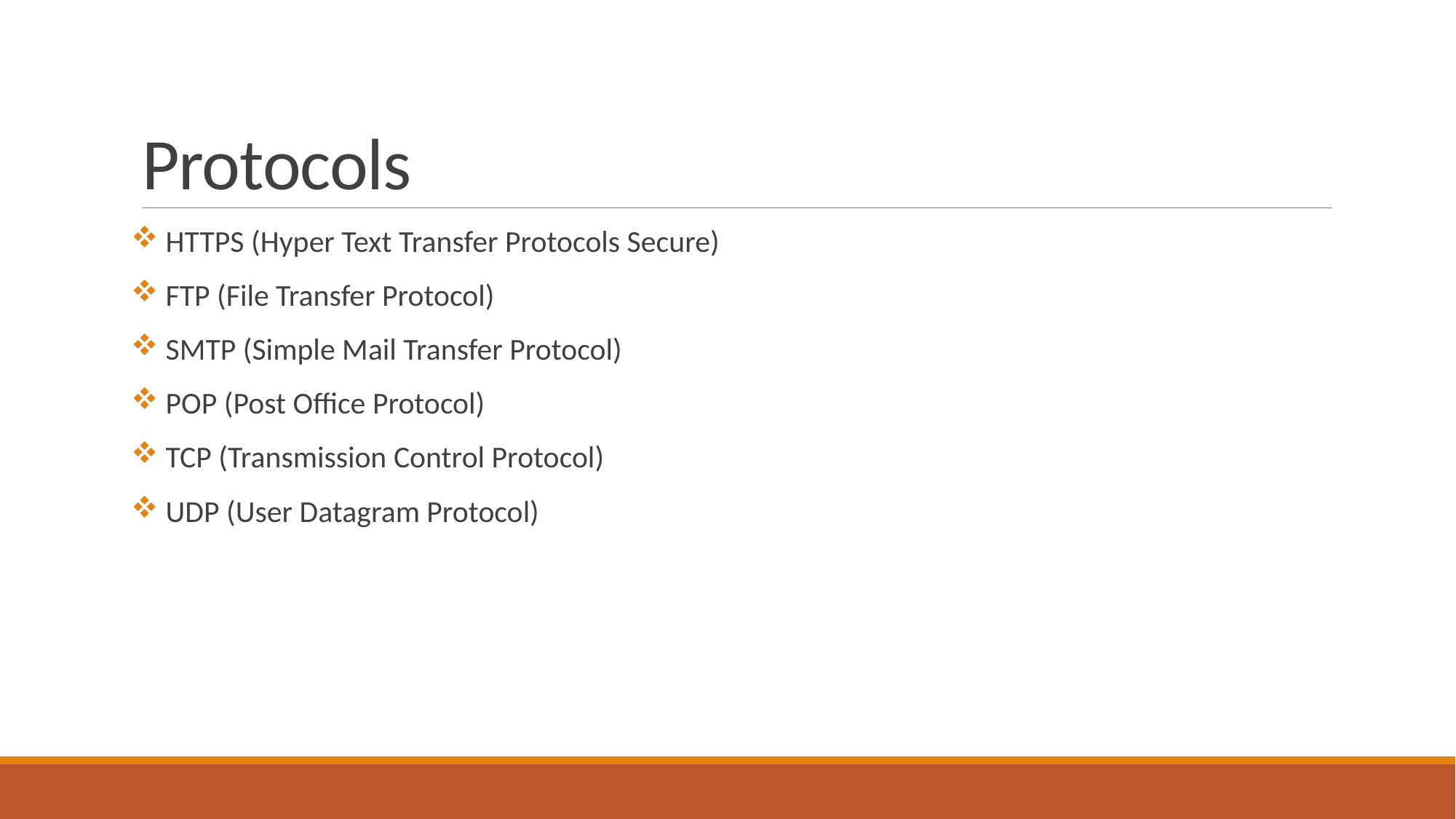

# Protocols
 HTTPS (Hyper Text Transfer Protocols Secure)
 FTP (File Transfer Protocol)
 SMTP (Simple Mail Transfer Protocol)
 POP (Post Office Protocol)
 TCP (Transmission Control Protocol)
 UDP (User Datagram Protocol)